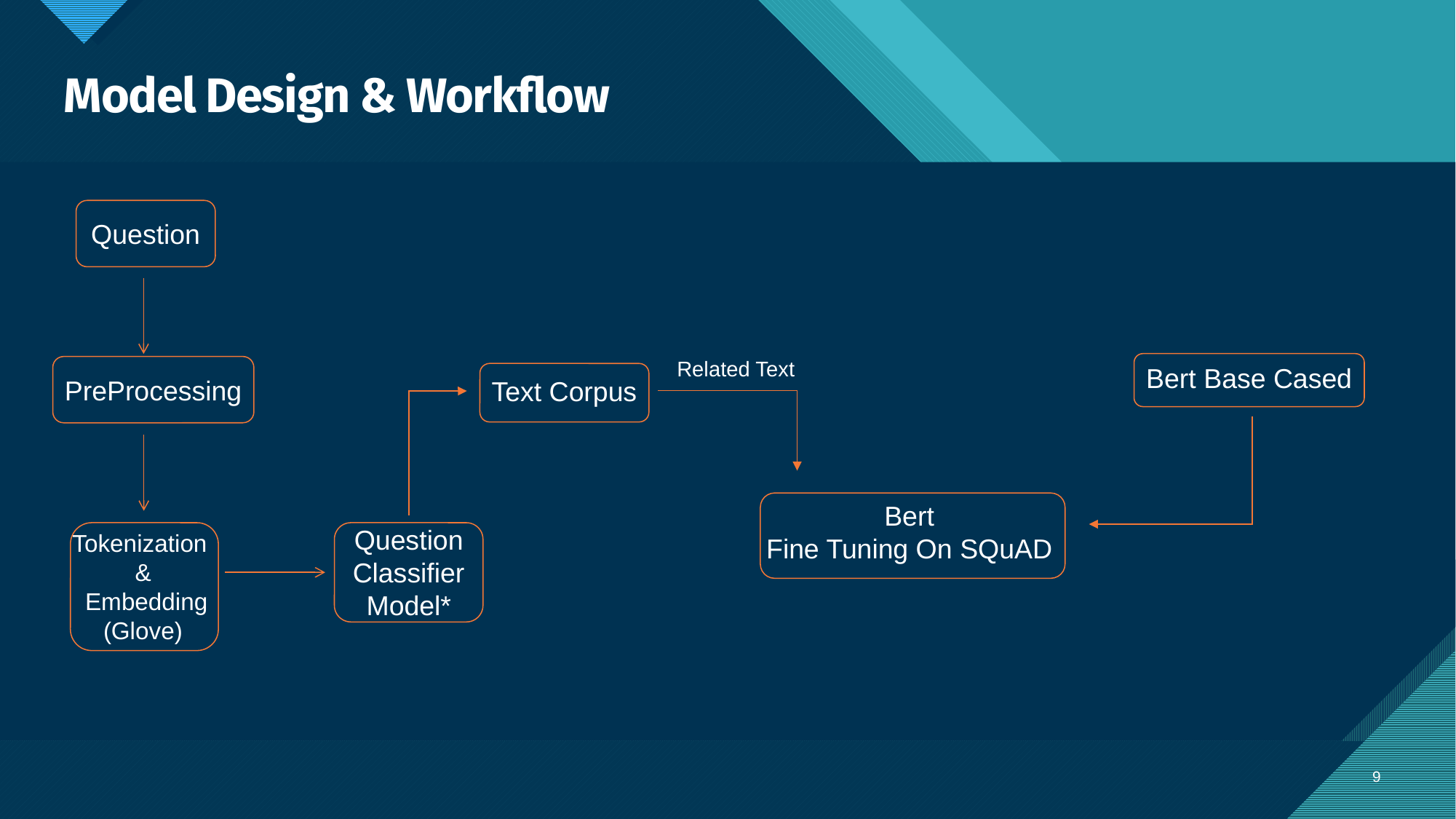

# Model Design & Workflow

Question
Related Text

Bert Base Cased

PreProcessing
Text Corpus
Bert
Fine Tuning On SQuAD

Question
Classifier
Model*
Tokenization
&
 Embedding
(Glove)

9